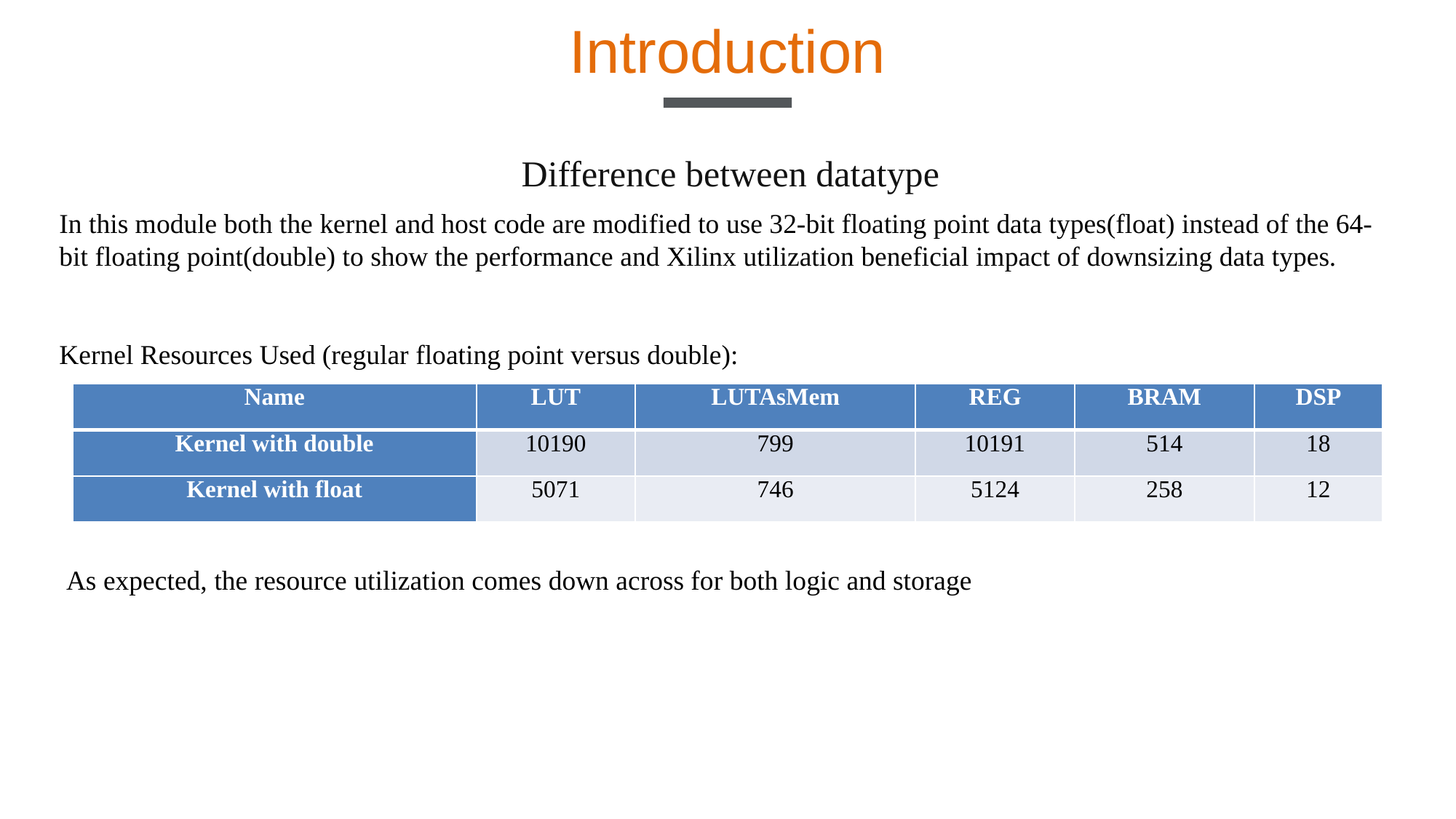

Introduction

Difference between datatype
In this module both the kernel and host code are modified to use 32-bit floating point data types(float) instead of the 64-bit floating point(double) to show the performance and Xilinx utilization beneficial impact of downsizing data types.

Kernel Resources Used (regular floating point versus double):

| Name | LUT | LUTAsMem | REG | BRAM | DSP |
| --- | --- | --- | --- | --- | --- |
| Kernel with double | 10190 | 799 | 10191 | 514 | 18 |
| Kernel with float | 5071 | 746 | 5124 | 258 | 12 |
As expected, the resource utilization comes down across for both logic and storage